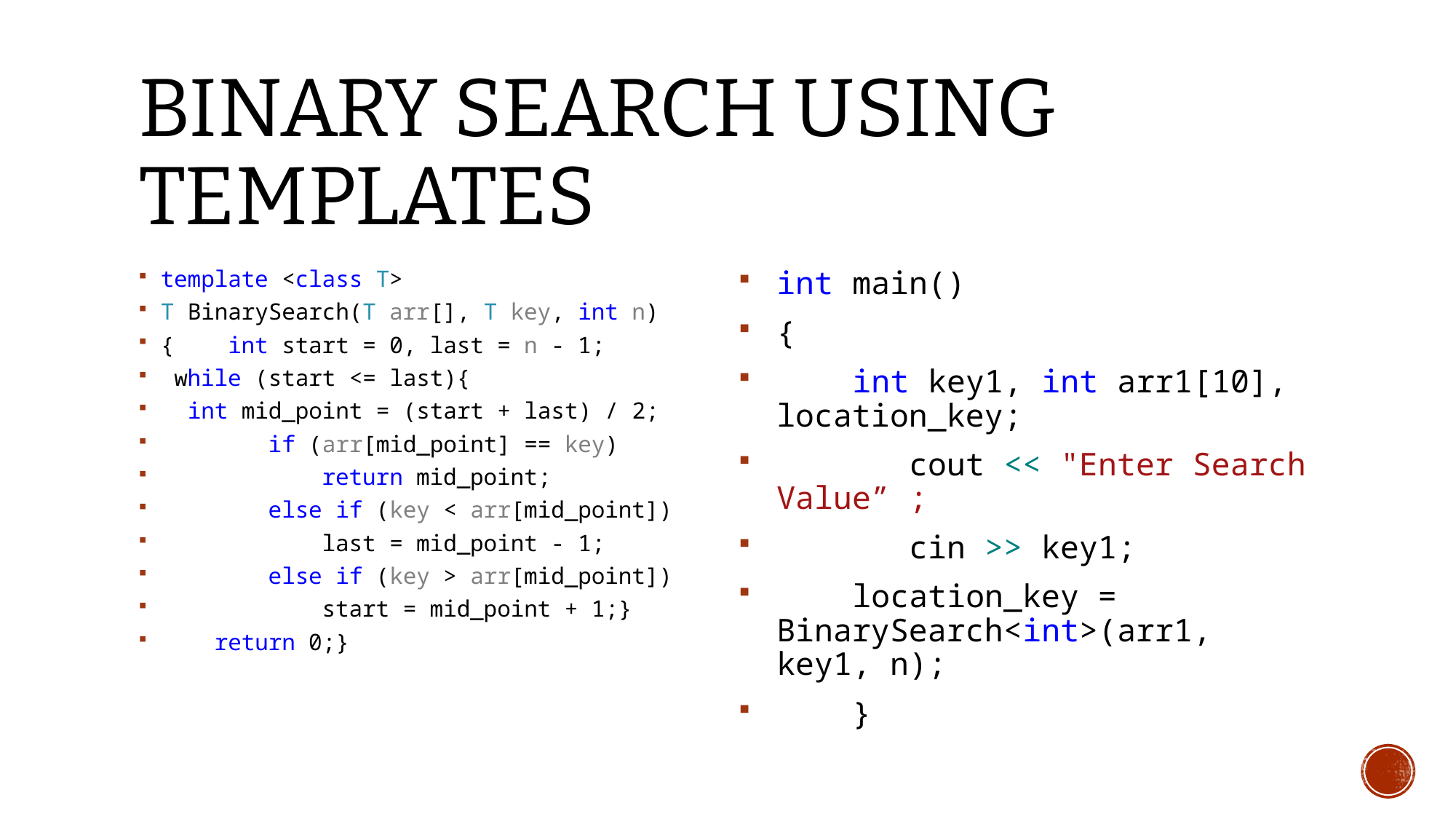

# Binary Search using Templates
template <class T>
T BinarySearch(T arr[], T key, int n)
{    int start = 0, last = n - 1;
 while (start <= last){
  int mid_point = (start + last) / 2;
        if (arr[mid_point] == key)
            return mid_point;
        else if (key < arr[mid_point])
            last = mid_point - 1;
        else if (key > arr[mid_point])
            start = mid_point + 1;}
    return 0;}

int main()
{
    int key1, int arr1[10], location_key;
       cout << "Enter Search Value” ;
       cin >> key1;
    location_key = BinarySearch<int>(arr1, key1, n);
    }